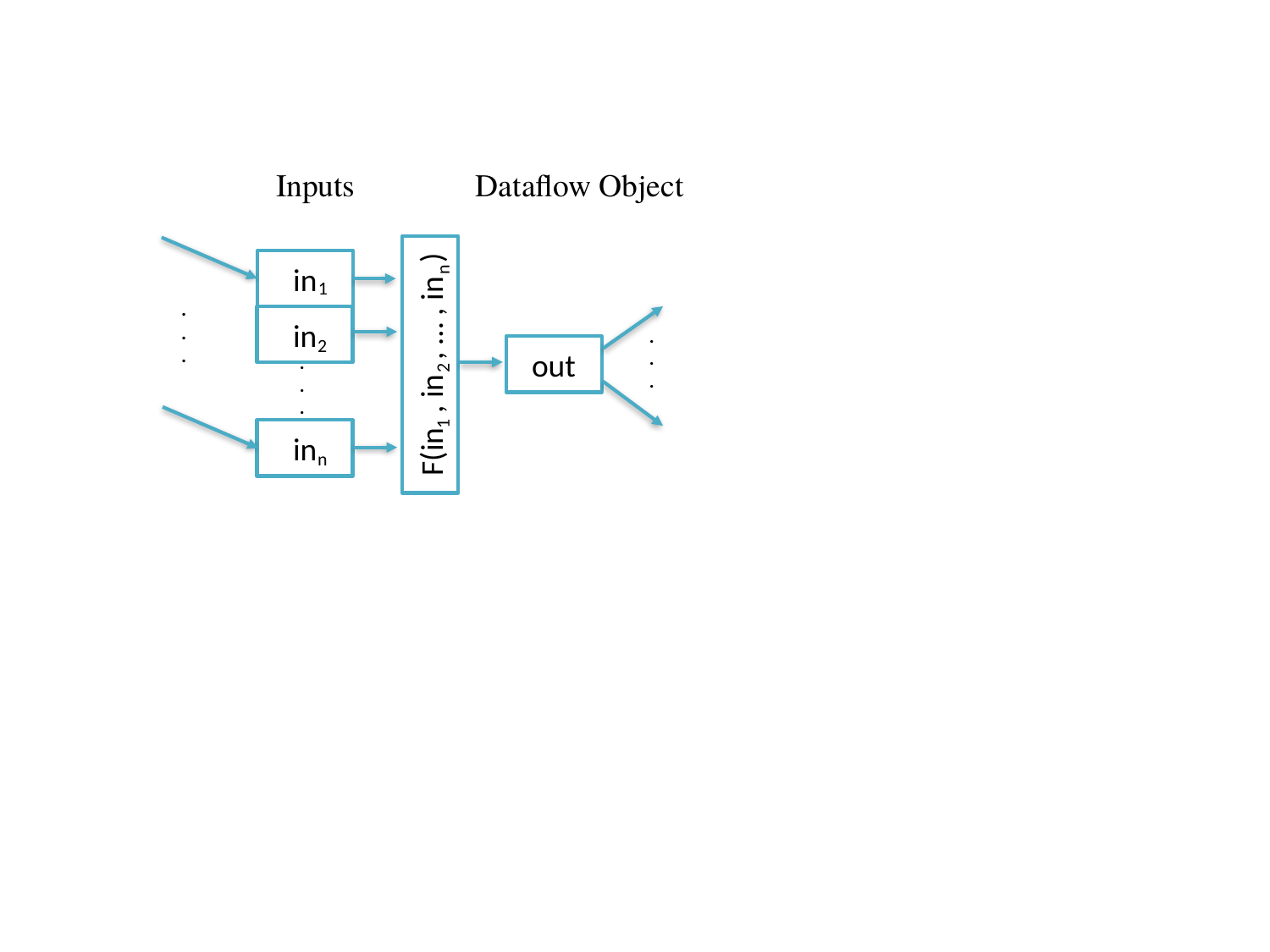

Inputs               Dataflow Object
in
1
.
.
.
1           2                     n
in
.
.
.
2
out
F(in  , in  , … , in  )
.
.
.
in
n